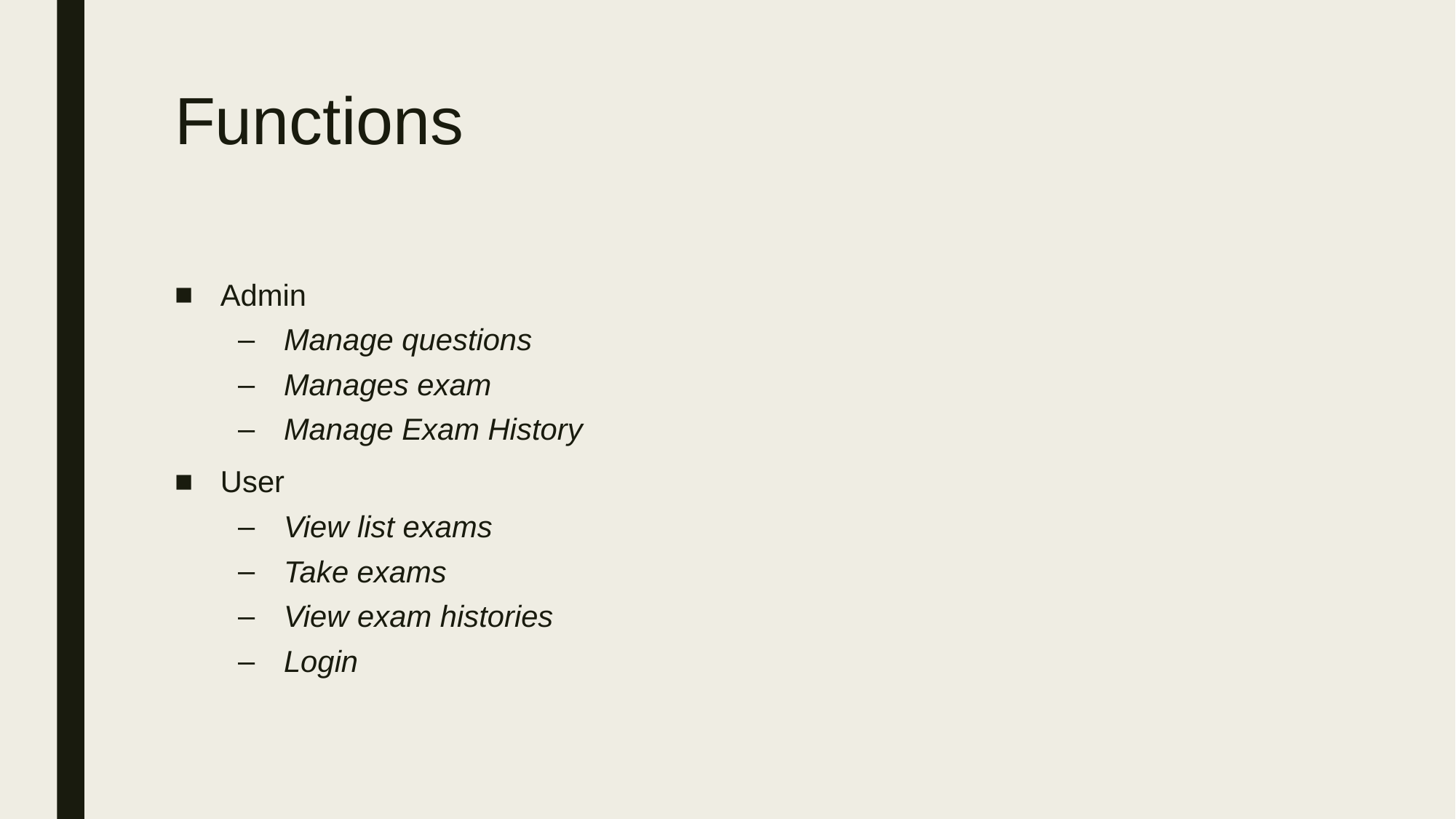

# Functions
Admin
Manage questions
Manages exam
Manage Exam History
User
View list exams
Take exams
View exam histories
Login